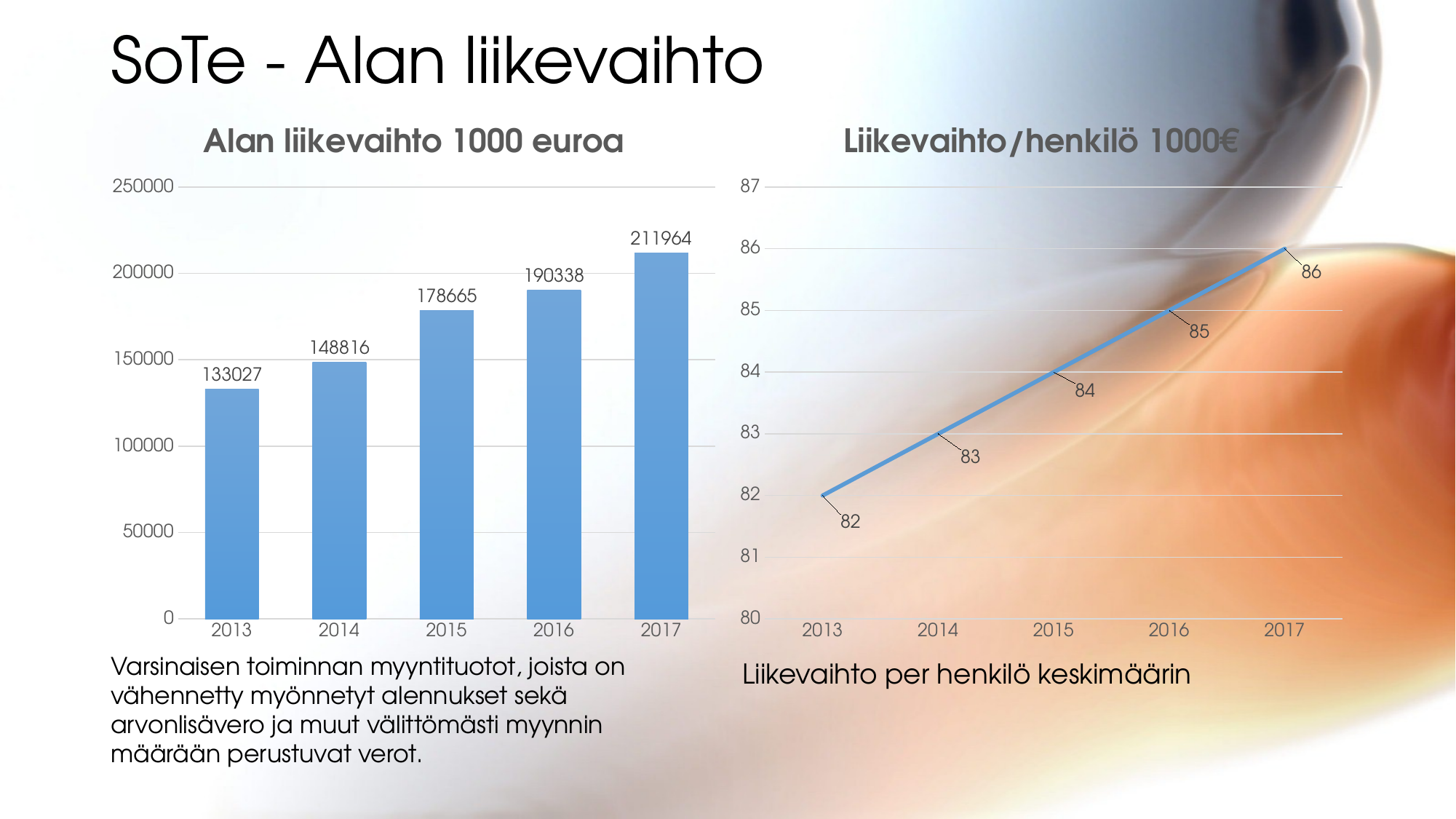

# SoTe - Alan liikevaihto

### Chart: Alan liikevaihto 1000 euroa

| Category |  |
|---|---|
| 2013 | 133027.0 |
| 2014 | 148816.0 |
| 2015 | 178665.0 |
| 2016 | 190338.0 |
| 2017 | 211964.0 |

### Chart: Liikevaihto/henkilö 1000€

| Category | Liikevaihto/henkilö 1 000  |
|---|---|
| 2013 | 82.0 |
| 2014 | 83.0 |
| 2015 | 84.0 |
| 2016 | 85.0 |
| 2017 | 86.0 |
Varsinaisen toiminnan myyntituotot, joista on vähennetty myönnetyt alennukset sekä arvonlisävero ja muut välittömästi myynnin määrään perustuvat verot.
Liikevaihto per henkilö keskimäärin